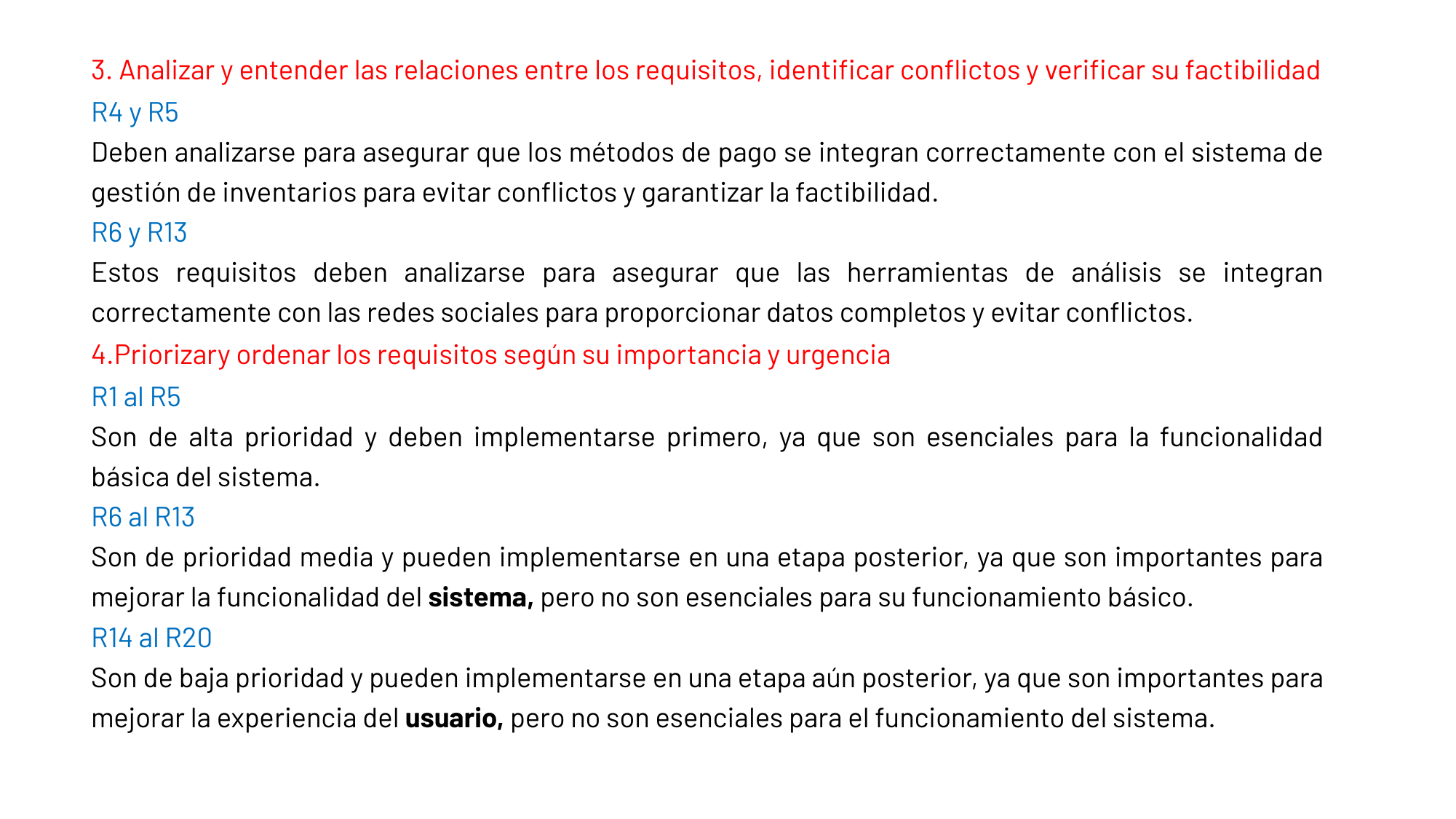

3. Analizar y entender las relaciones entre los requisitos, identificar conflictos y verificar su factibilidad
R4 y R5
Deben analizarse para asegurar que los métodos de pago se integran correctamente con el sistema de gestión de inventarios para evitar conflictos y garantizar la factibilidad.
R6 y R13
Estos requisitos deben analizarse para asegurar que las herramientas de análisis se integran correctamente con las redes sociales para proporcionar datos completos y evitar conflictos.
4.Priorizary ordenar los requisitos según su importancia y urgencia
R1 al R5
Son de alta prioridad y deben implementarse primero, ya que son esenciales para la funcionalidad básica del sistema.
R6 al R13
Son de prioridad media y pueden implementarse en una etapa posterior, ya que son importantes para mejorar la funcionalidad del sistema, pero no son esenciales para su funcionamiento básico.
R14 al R20
Son de baja prioridad y pueden implementarse en una etapa aún posterior, ya que son importantes para mejorar la experiencia del usuario, pero no son esenciales para el funcionamiento del sistema.